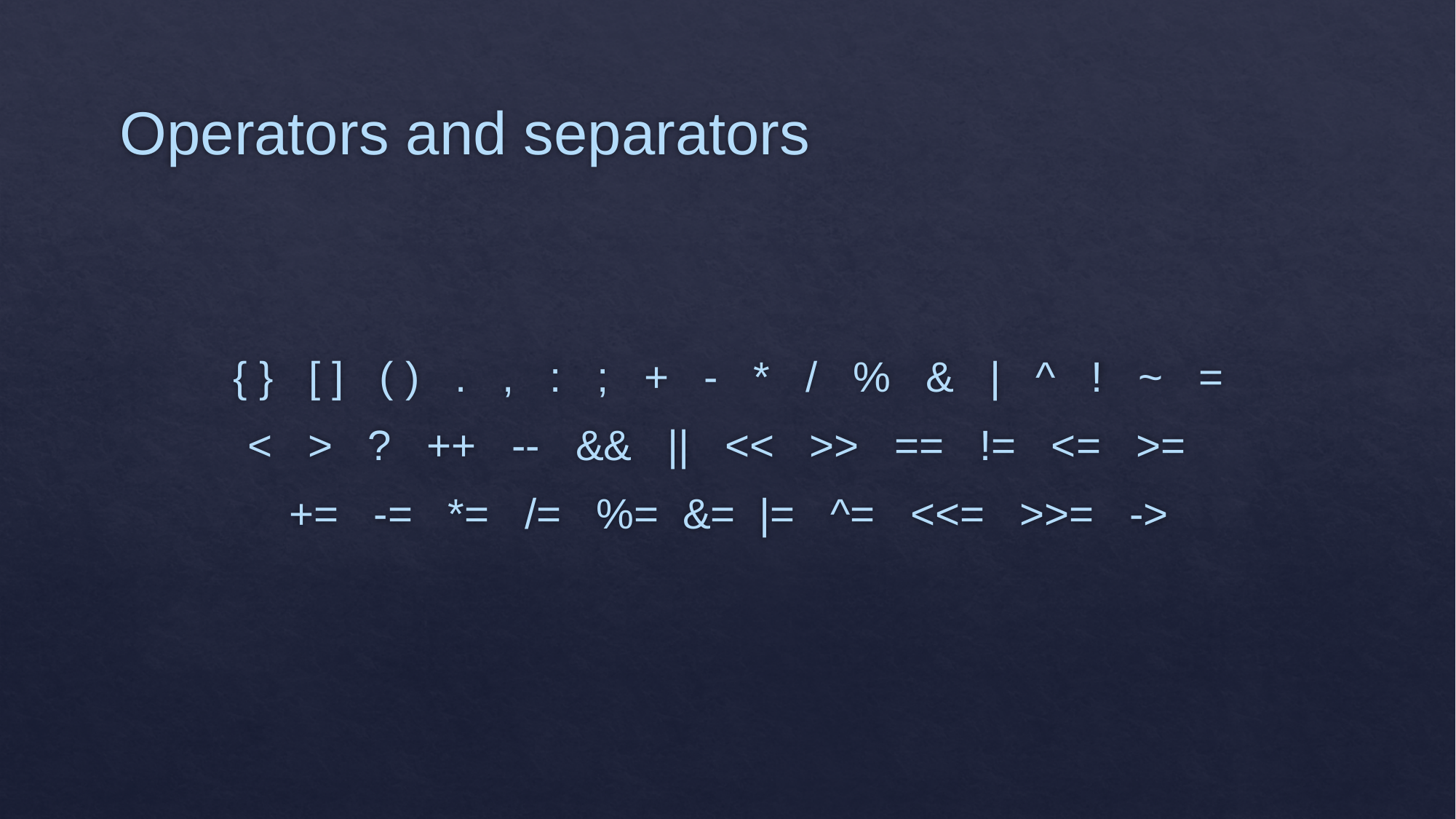

# Operators and separators

{ }   [ ]   ( )   .   ,   :   ;   +   -   *   /   %   &   |   ^   !   ~   =
<   >   ?   ++   --   &&   ||   <<   >>   ==   !=   <=   >=
+=   -=   *=   /=   %=  &=  |=   ^=   <<=   >>=   ->